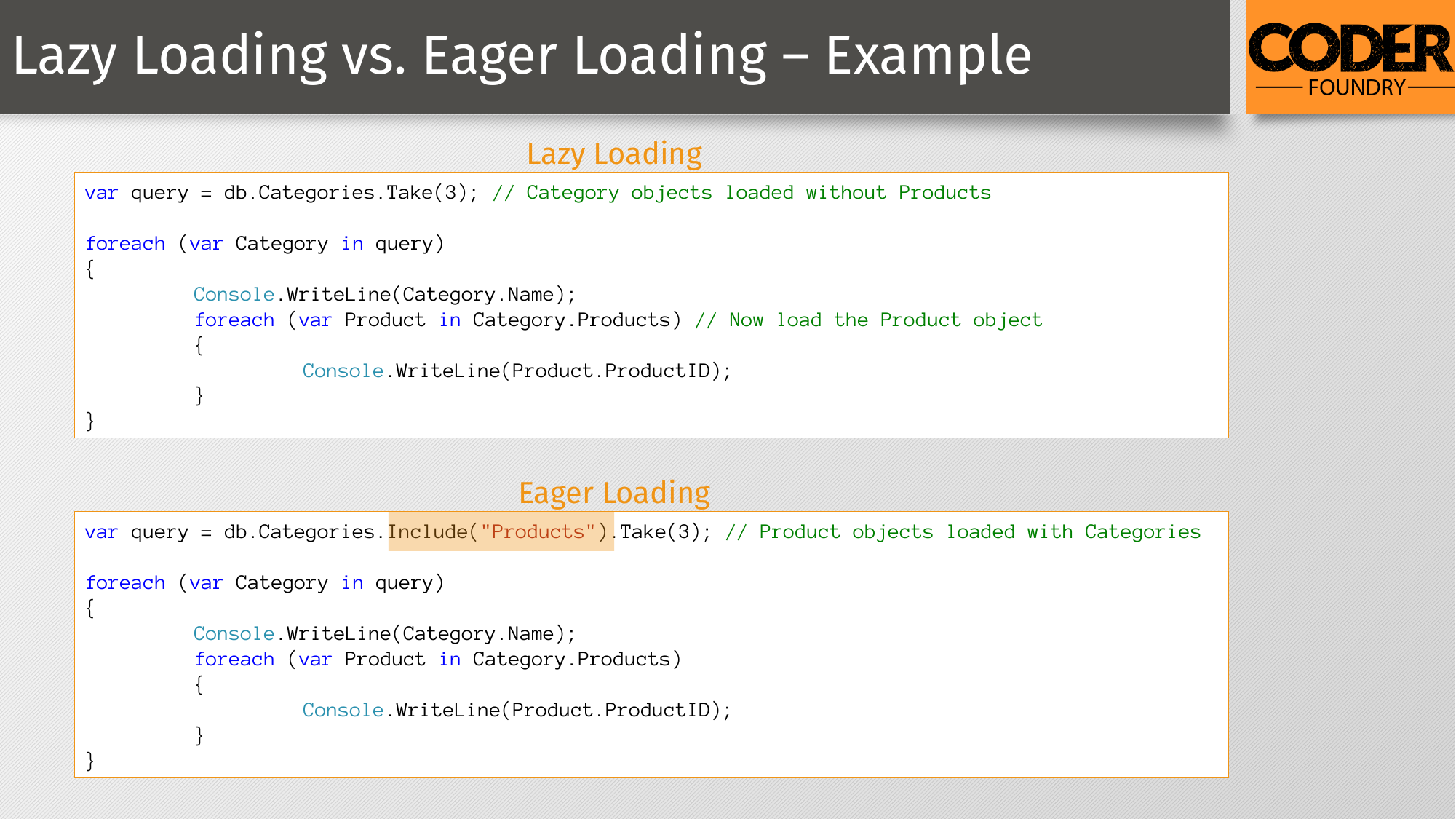

# Lazy Loading vs. Eager Loading – Example
Lazy Loading
var query = db.Categories.Take(3); // Category objects loaded without Products

foreach (var Category in query)
{
	Console.WriteLine(Category.Name);
	foreach (var Product in Category.Products) // Now load the Product object
	{
		Console.WriteLine(Product.ProductID);
	}
}
Eager Loading

var query = db.Categories.Include("Products").Take(3); // Product objects loaded with Categories

foreach (var Category in query)
{
	Console.WriteLine(Category.Name);
	foreach (var Product in Category.Products)
	{
		Console.WriteLine(Product.ProductID);
	}
}